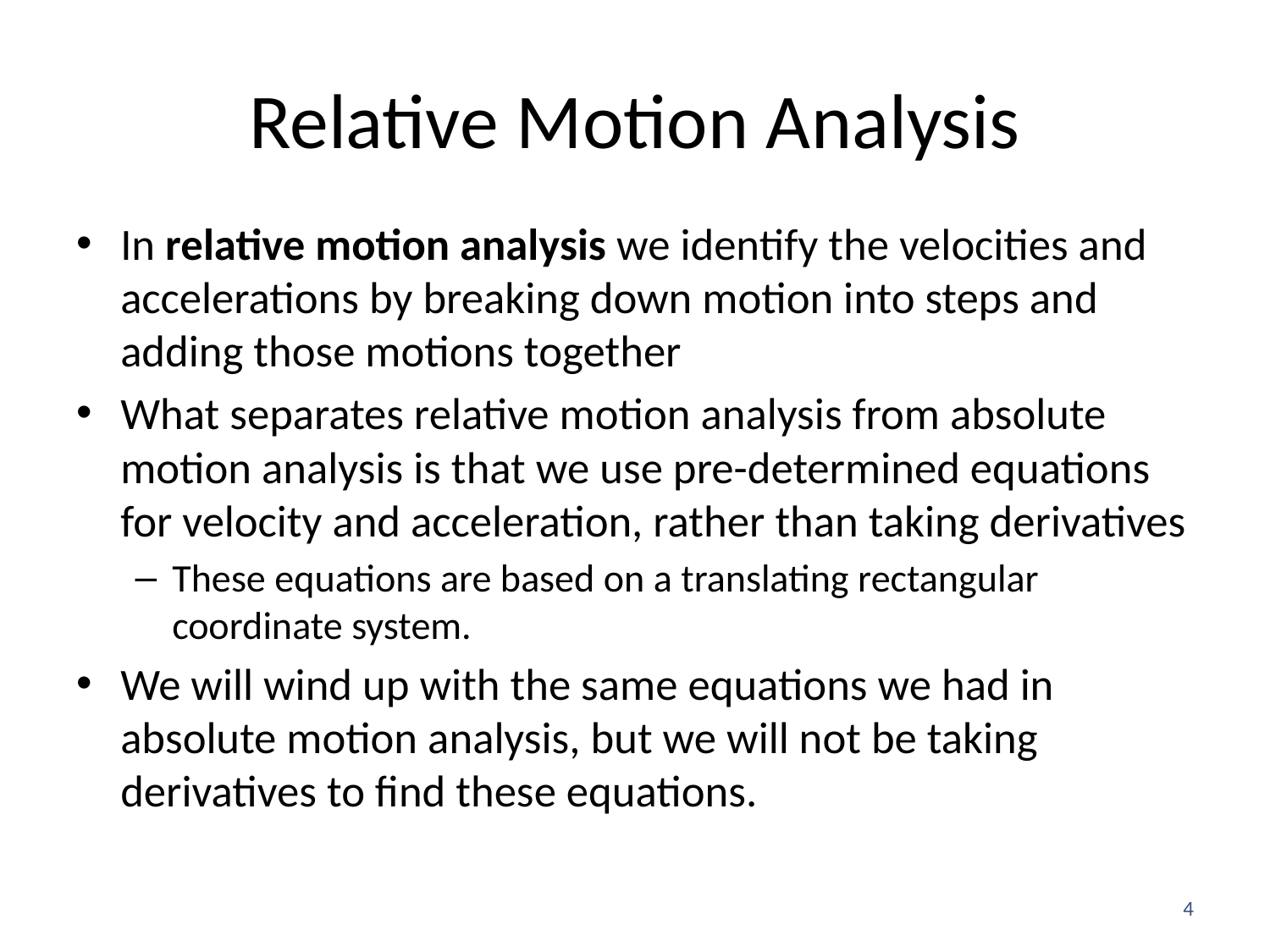

# Relative Motion Analysis
In relative motion analysis we identify the velocities and accelerations by breaking down motion into steps and adding those motions together
What separates relative motion analysis from absolute motion analysis is that we use pre-determined equations for velocity and acceleration, rather than taking derivatives
These equations are based on a translating rectangular coordinate system.
We will wind up with the same equations we had in absolute motion analysis, but we will not be taking derivatives to find these equations.
4